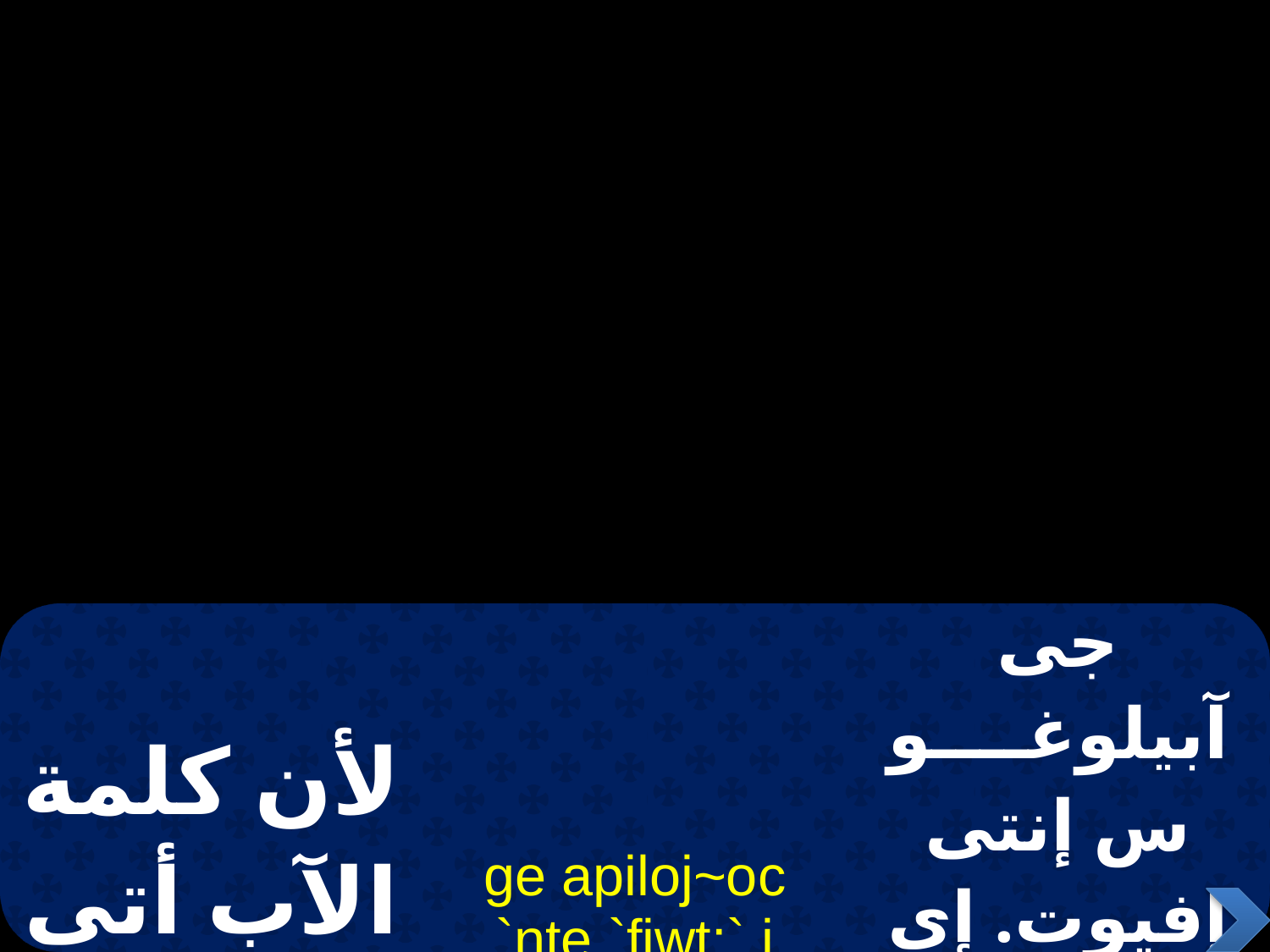

| لأن كلمة الآب أتى و تجسد منك | ge apiloj~oc `nte `fiwt:` i a4sicar7 `ebol `nq35 | جى آبيلوغــــوس إنتى إفيوت. إى آفتشى ساركـس إيفول إنخيتى |
| --- | --- | --- |